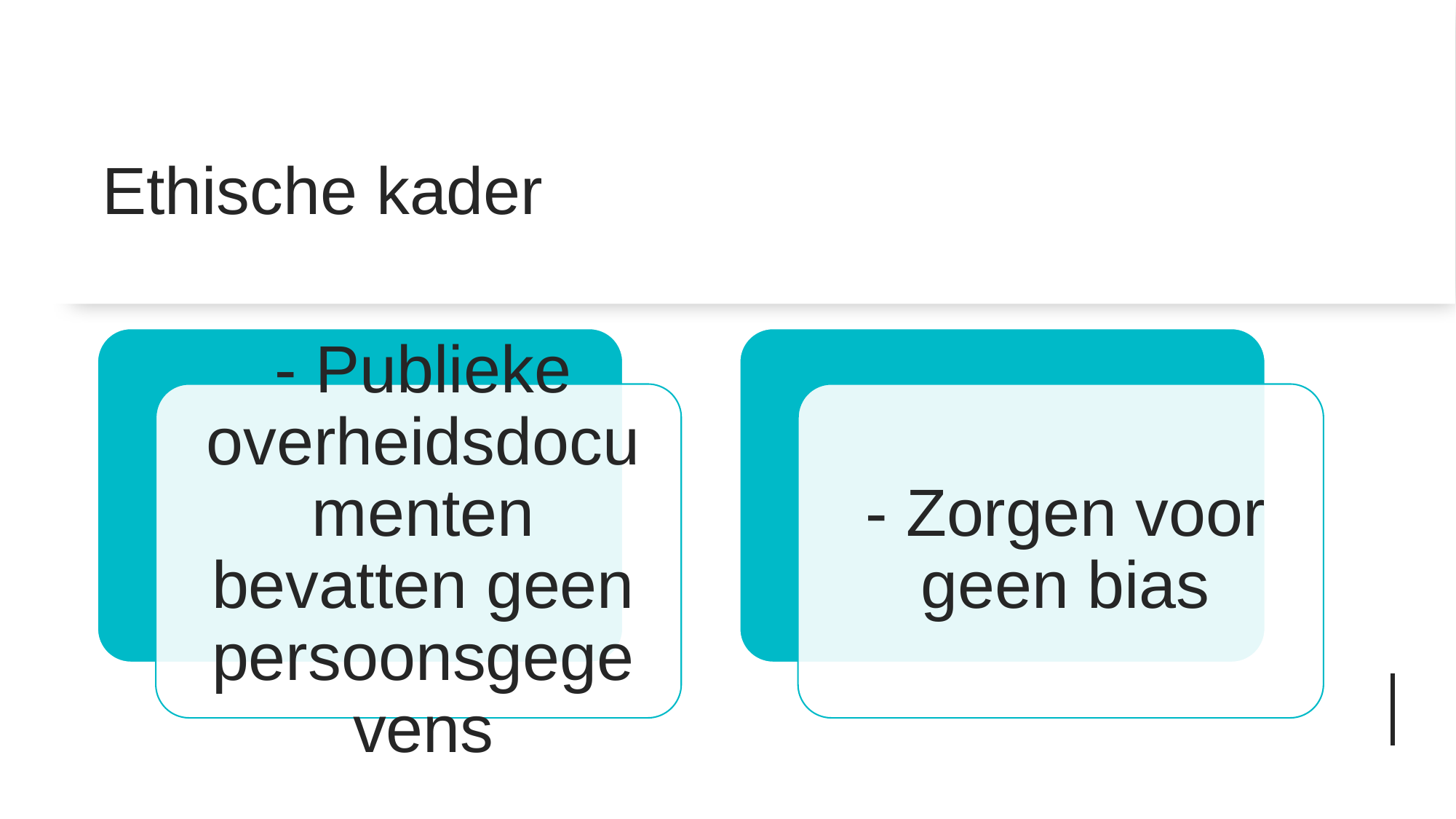

# Ethische kader
- Publieke overheidsdocumenten bevatten geen persoonsgegevens
- Zorgen voor geen bias